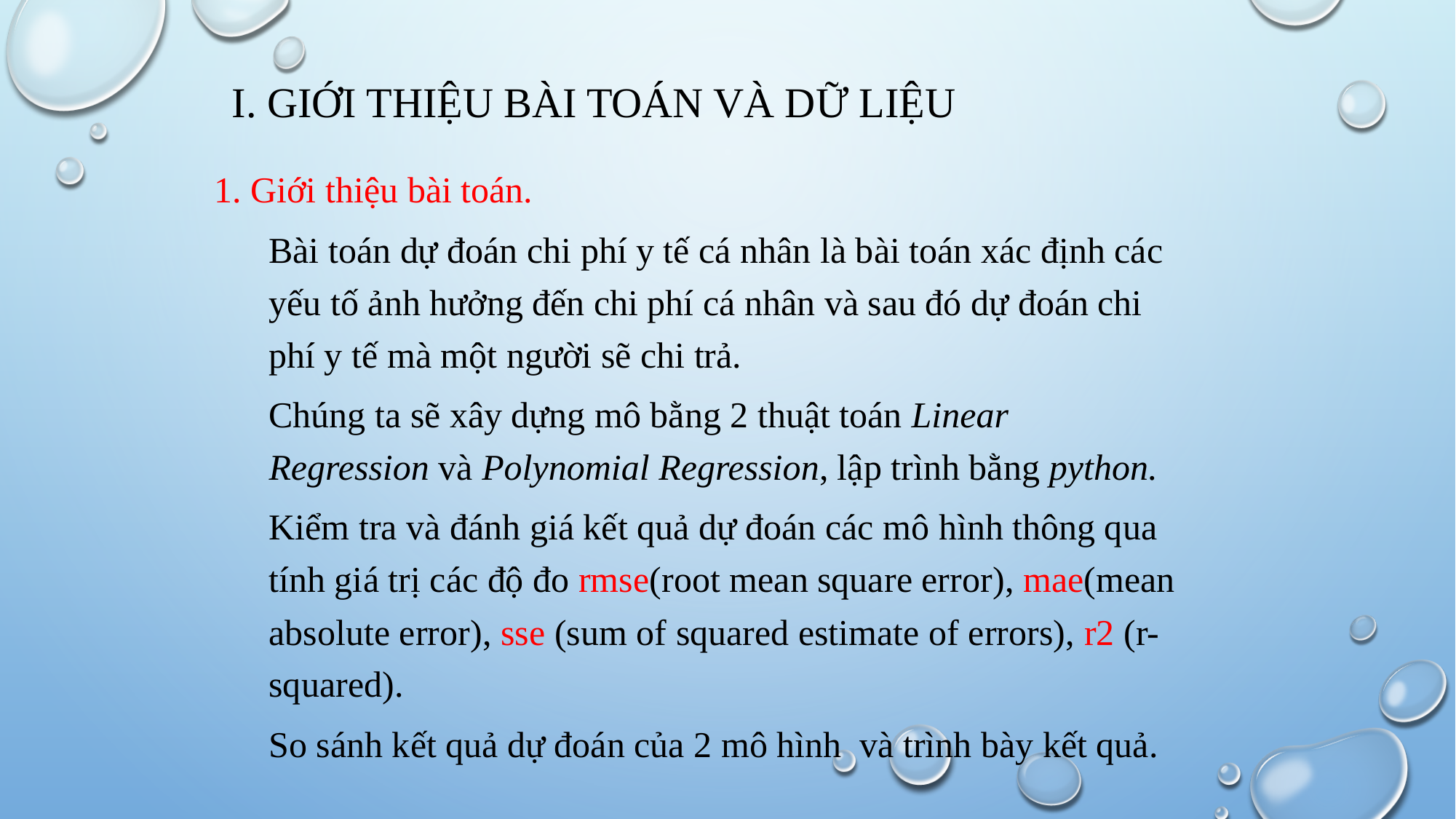

# I. Giới thiệu bài toán và dữ liệu
1. Giới thiệu bài toán.
Bài toán dự đoán chi phí y tế cá nhân là bài toán xác định các yếu tố ảnh hưởng đến chi phí cá nhân và sau đó dự đoán chi phí y tế mà một người sẽ chi trả.
Chúng ta sẽ xây dựng mô bằng 2 thuật toán Linear Regression và Polynomial Regression, lập trình bằng python.
Kiểm tra và đánh giá kết quả dự đoán các mô hình thông qua tính giá trị các độ đo rmse(root mean square error), mae(mean absolute error), sse (sum of squared estimate of errors), r2 (r-squared).
So sánh kết quả dự đoán của 2 mô hình  và trình bày kết quả.